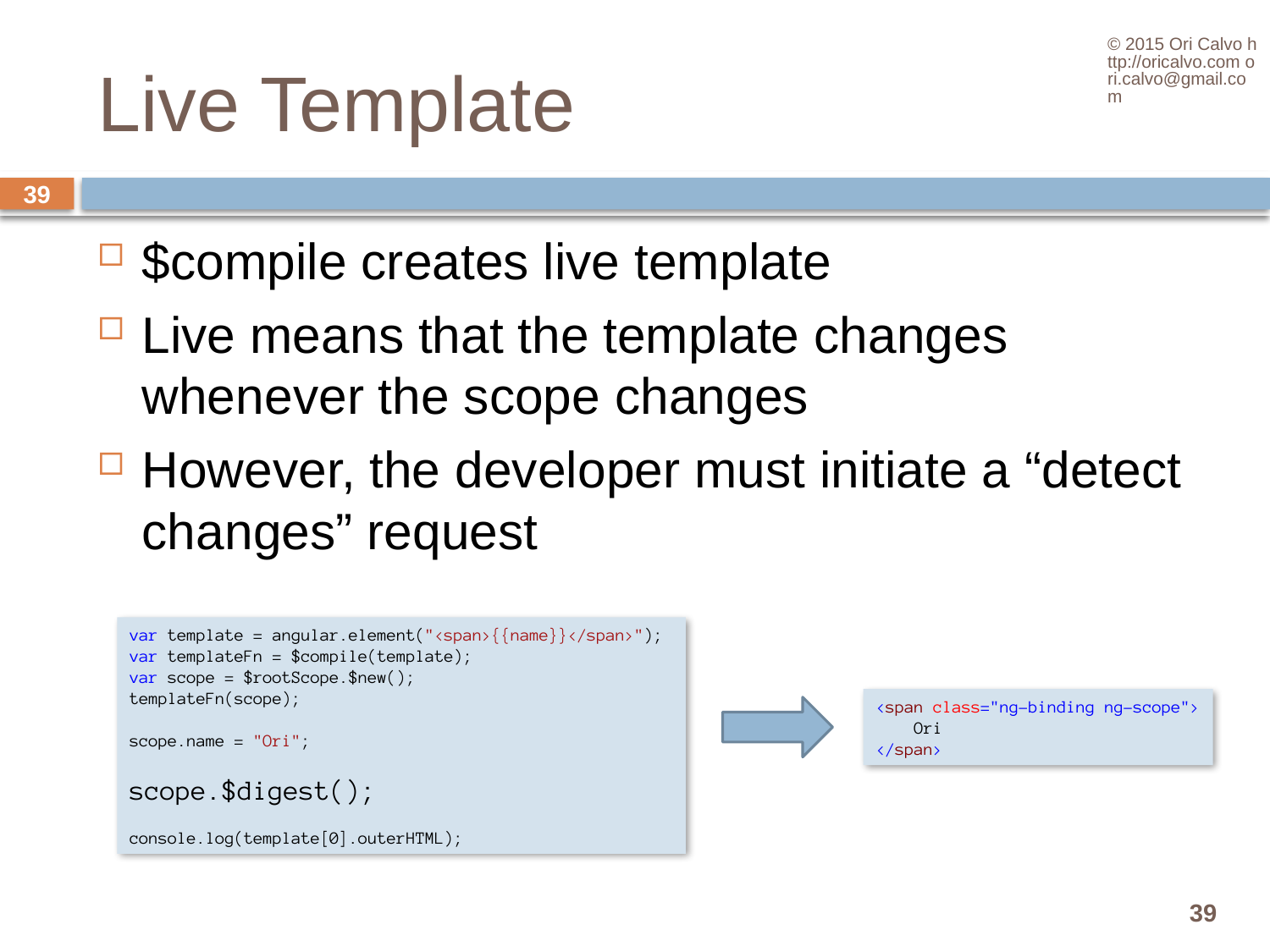

© 2015 Ori Calvo http://oricalvo.com ori.calvo@gmail.com
# Live Template
39
$compile creates live template
Live means that the template changes whenever the scope changes
However, the developer must initiate a “detect changes” request
var template = angular.element("<span>{{name}}</span>");
var templateFn = $compile(template);
var scope = $rootScope.$new();
templateFn(scope);

scope.name = "Ori";

scope.$digest();

console.log(template[0].outerHTML);
<span class="ng-binding ng-scope">
    Ori
</span>